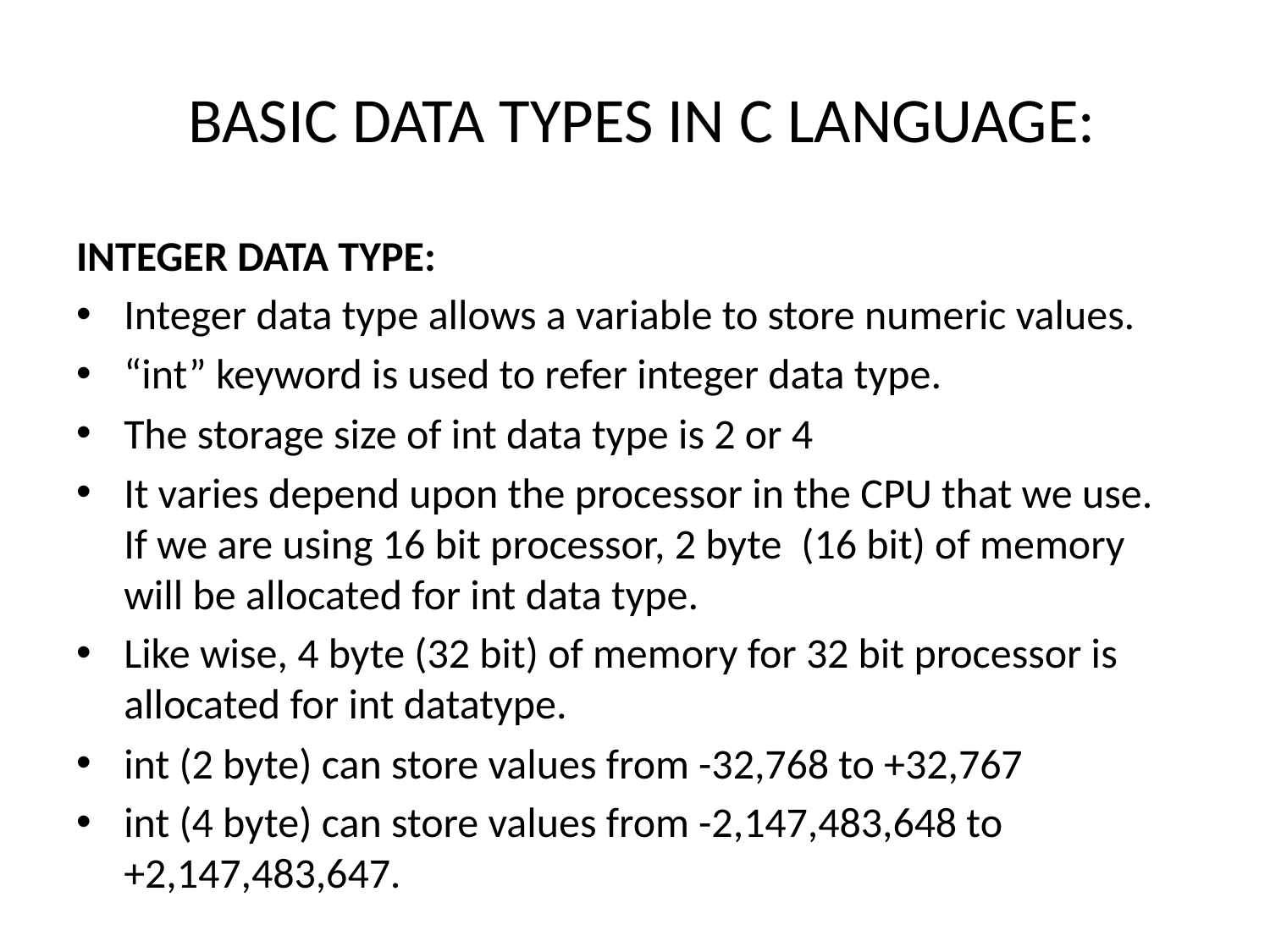

# BASIC DATA TYPES IN C LANGUAGE:
INTEGER DATA TYPE:
Integer data type allows a variable to store numeric values.
“int” keyword is used to refer integer data type.
The storage size of int data type is 2 or 4
It varies depend upon the processor in the CPU that we use.  If we are using 16 bit processor, 2 byte  (16 bit) of memory will be allocated for int data type.
Like wise, 4 byte (32 bit) of memory for 32 bit processor is allocated for int datatype.
int (2 byte) can store values from -32,768 to +32,767
int (4 byte) can store values from -2,147,483,648 to +2,147,483,647.